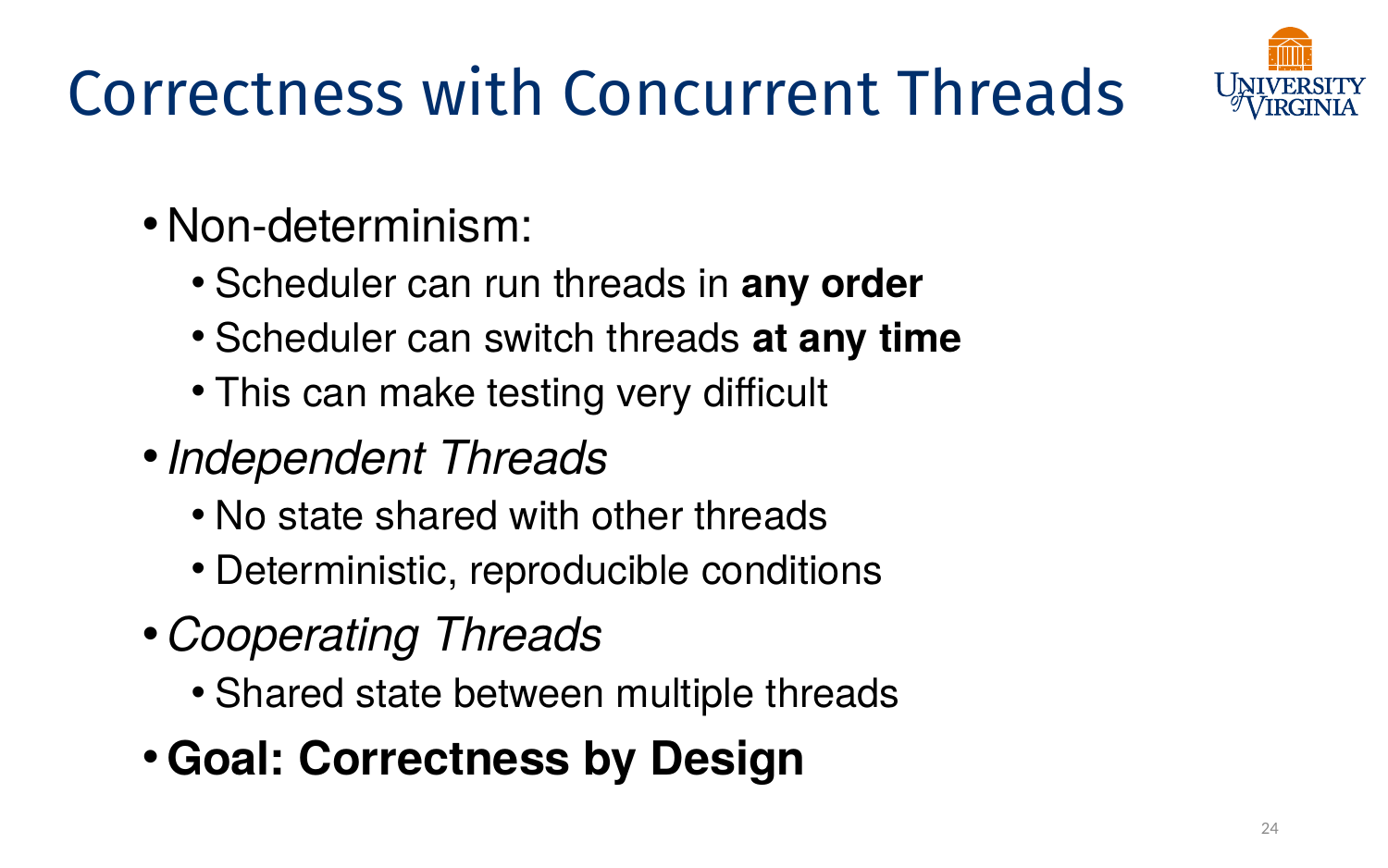

# Correctness with Concurrent Threads
Non-determinism:
Scheduler can run threads in any order
Scheduler can switch threads at any time
This can make testing very difficult
Independent Threads
No state shared with other threads
Deterministic, reproducible conditions
Cooperating Threads
Shared state between multiple threads
Goal: Correctness by Design
24